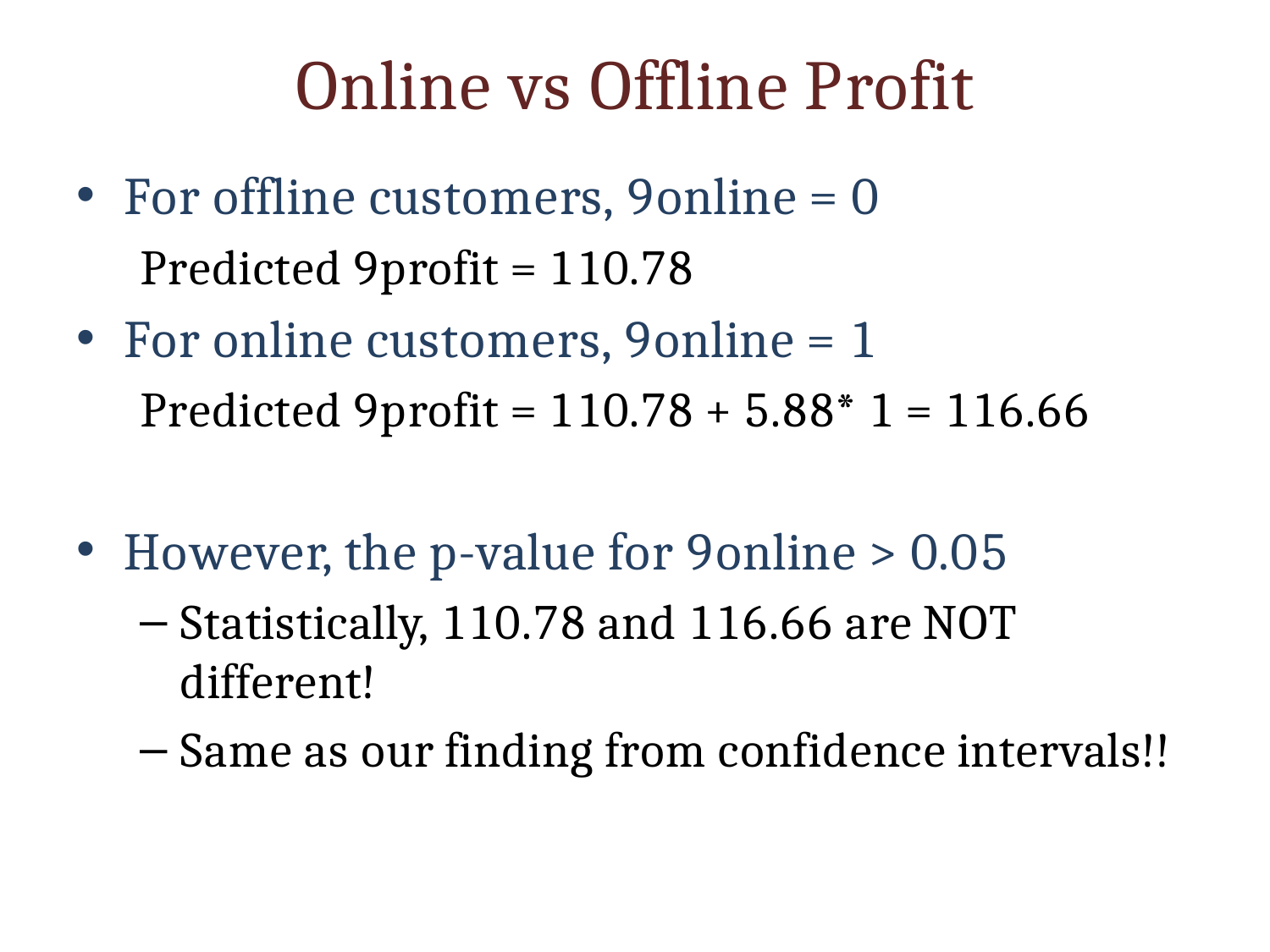

# Online vs Offline Profit
For offline customers, 9online = 0
Predicted 9profit = 110.78
For online customers, 9online = 1
Predicted 9profit = 110.78 + 5.88* 1 = 116.66

However, the p-value for 9online > 0.05
Statistically, 110.78 and 116.66 are NOT different!
Same as our finding from confidence intervals!!